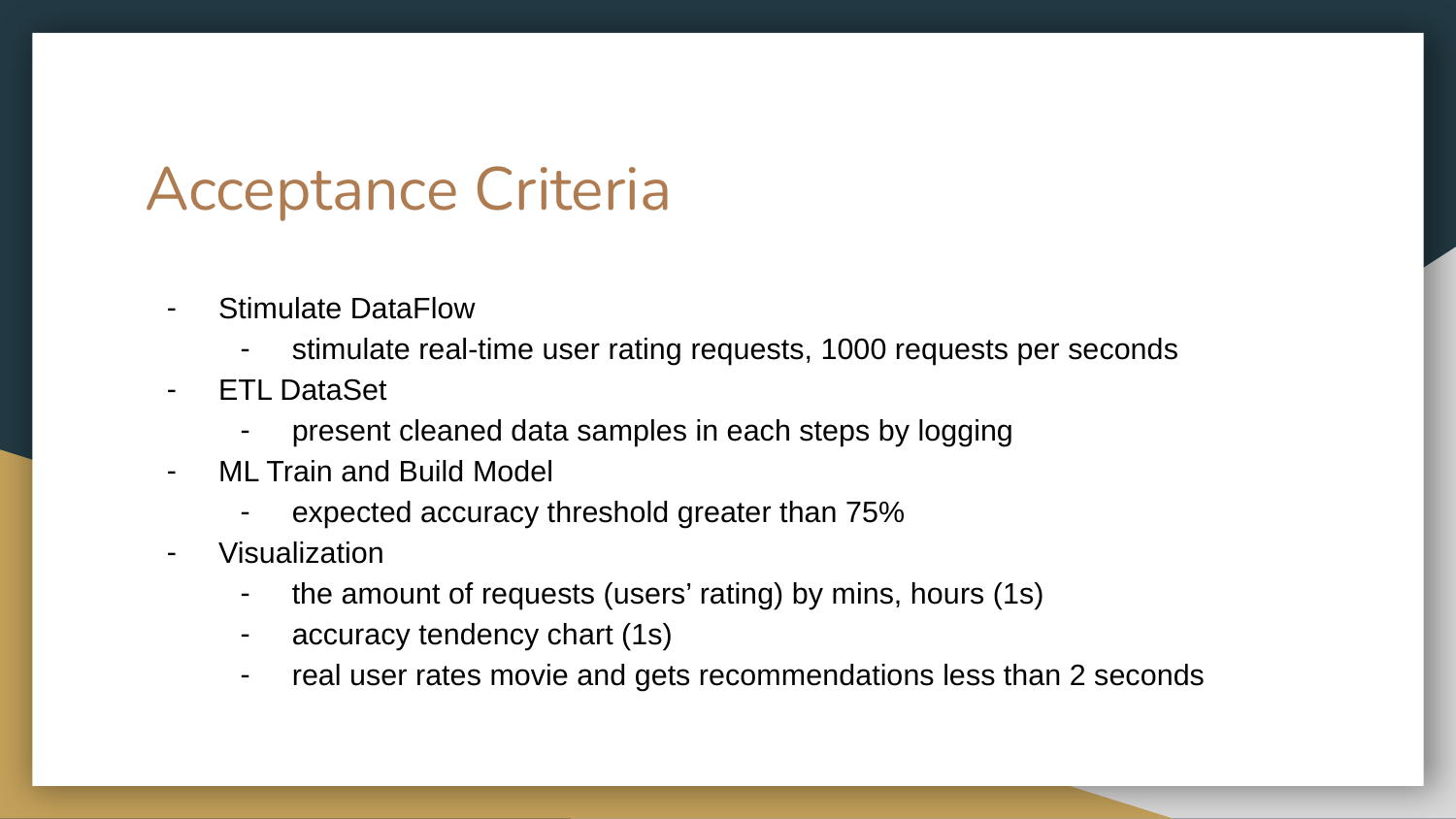

# Acceptance Criteria
Stimulate DataFlow
stimulate real-time user rating requests, 1000 requests per seconds
ETL DataSet
present cleaned data samples in each steps by logging
ML Train and Build Model
expected accuracy threshold greater than 75%
Visualization
the amount of requests (users’ rating) by mins, hours (1s)
accuracy tendency chart (1s)
real user rates movie and gets recommendations less than 2 seconds